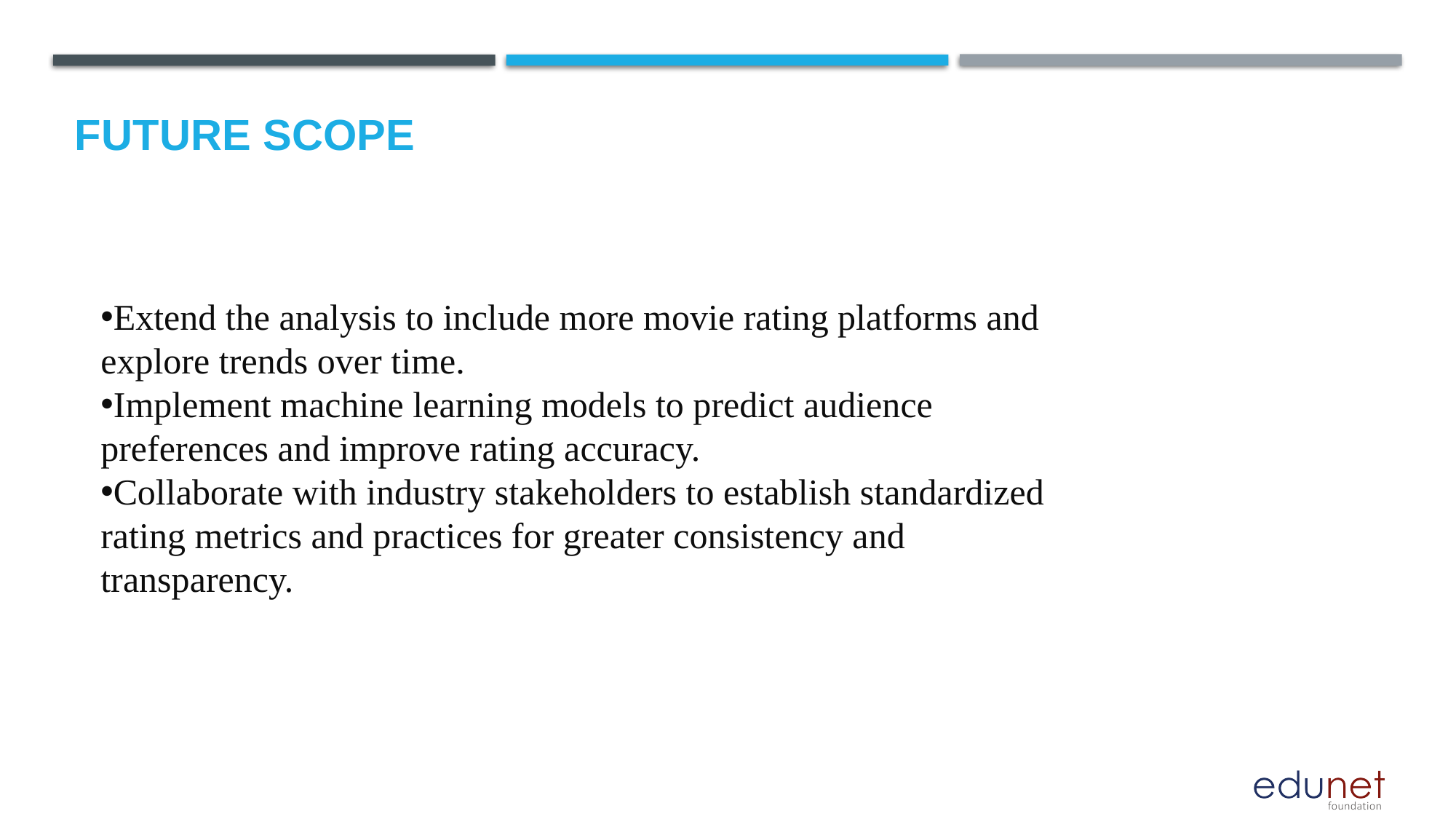

Future scope

Extend the analysis to include more movie rating platforms and explore trends over time.
Implement machine learning models to predict audience preferences and improve rating accuracy.
Collaborate with industry stakeholders to establish standardized rating metrics and practices for greater consistency and transparency.